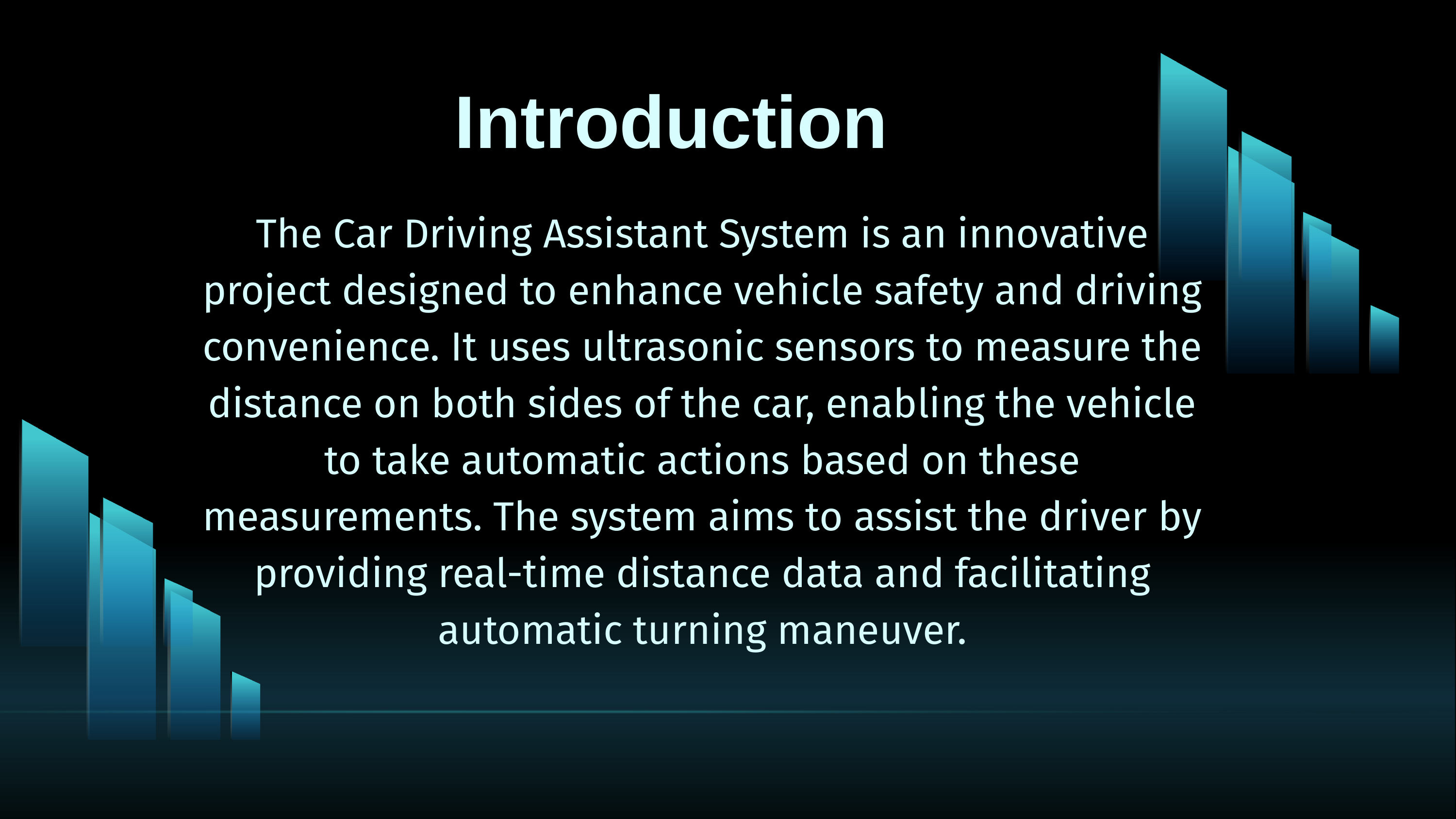

Introduction

The Car Driving Assistant System is an innovative project designed to enhance vehicle safety and driving convenience. It uses ultrasonic sensors to measure the distance on both sides of the car, enabling the vehicle to take automatic actions based on these measurements. The system aims to assist the driver by providing real-time distance data and facilitating automatic turning maneuver.